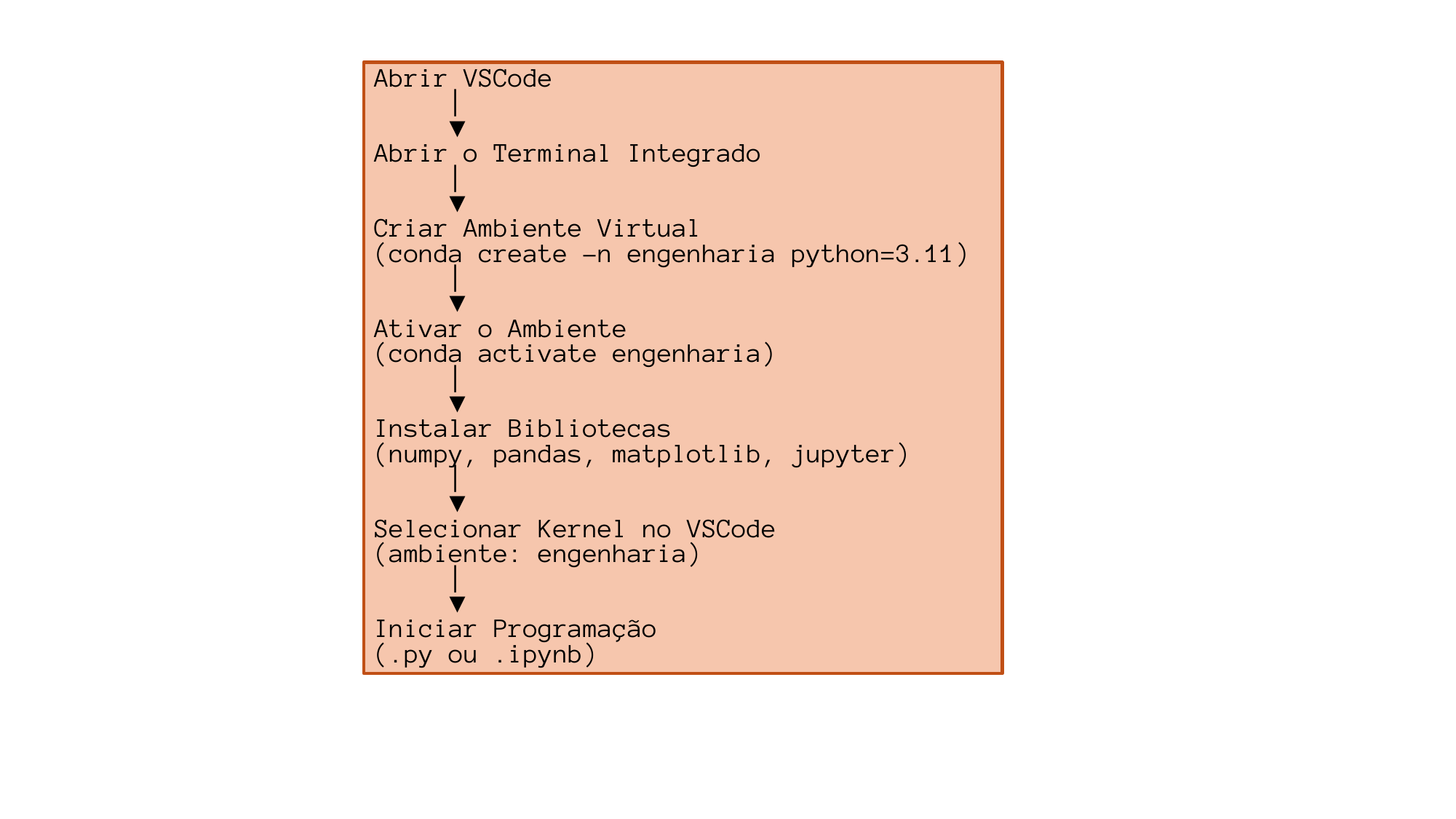

Abrir VSCode
     │
     ▼
Abrir o Terminal Integrado
     │
     ▼
Criar Ambiente Virtual
(conda create -n engenharia python=3.11)
     │
     ▼
Ativar o Ambiente
(conda activate engenharia)
     │
     ▼
Instalar Bibliotecas
(numpy, pandas, matplotlib, jupyter)
     │
     ▼
Selecionar Kernel no VSCode
(ambiente: engenharia)
     │
     ▼
Iniciar Programação
(.py ou .ipynb)